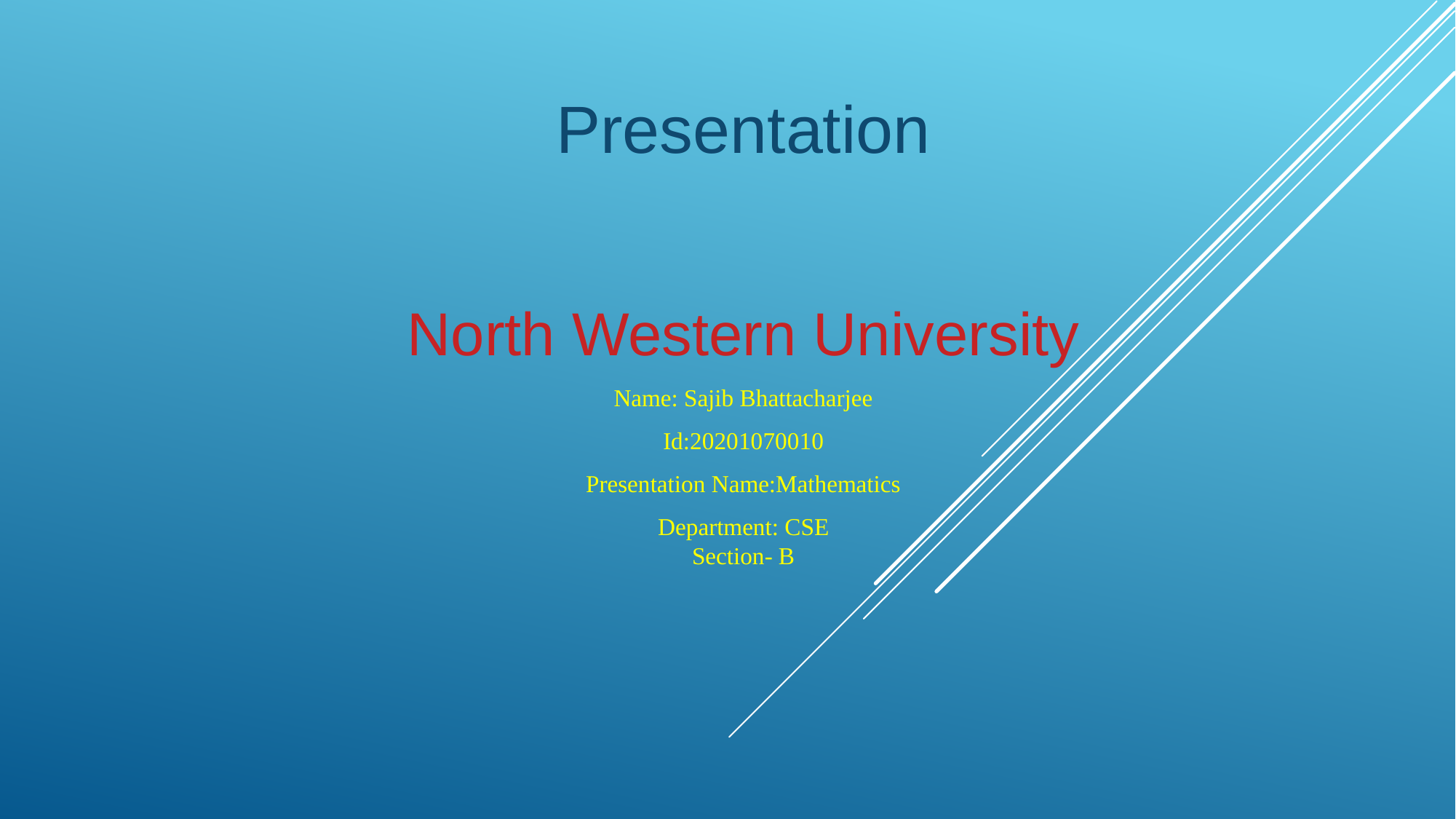

Presentation

North Western University
Name: Sajib Bhattacharjee
Id:20201070010
Presentation Name:Mathematics
Department: CSE
Section- B